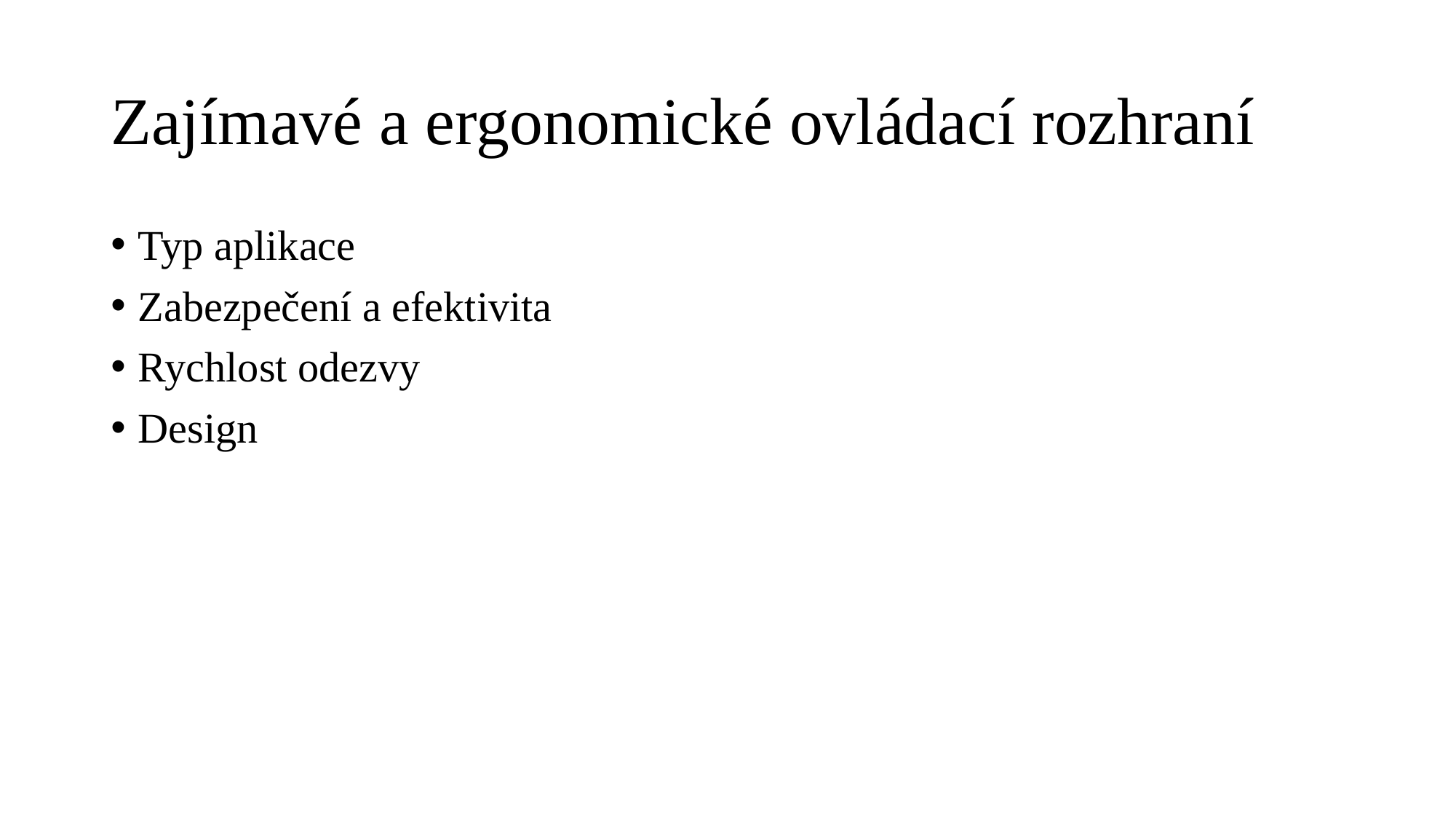

# Zajímavé a ergonomické ovládací rozhraní
Typ aplikace
Zabezpečení a efektivita
Rychlost odezvy
Design